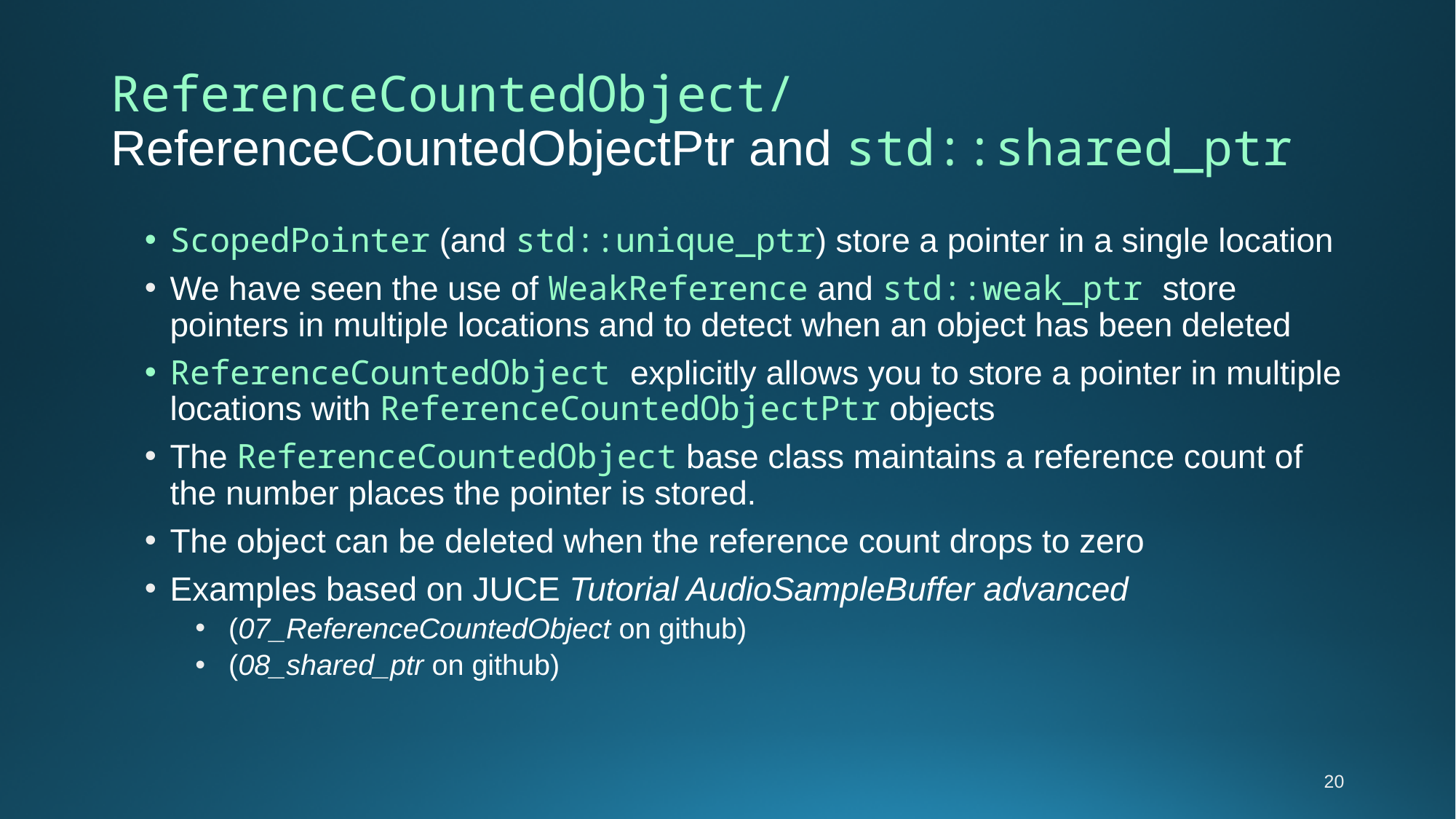

# ReferenceCountedObject/ ReferenceCountedObjectPtr and std::shared_ptr
ScopedPointer (and std::unique_ptr) store a pointer in a single location
We have seen the use of WeakReference and std::weak_ptr store pointers in multiple locations and to detect when an object has been deleted
ReferenceCountedObject explicitly allows you to store a pointer in multiple locations with ReferenceCountedObjectPtr objects
The ReferenceCountedObject base class maintains a reference count of the number places the pointer is stored.
The object can be deleted when the reference count drops to zero
Examples based on JUCE Tutorial AudioSampleBuffer advanced
 (07_ReferenceCountedObject on github)
 (08_shared_ptr on github)

20